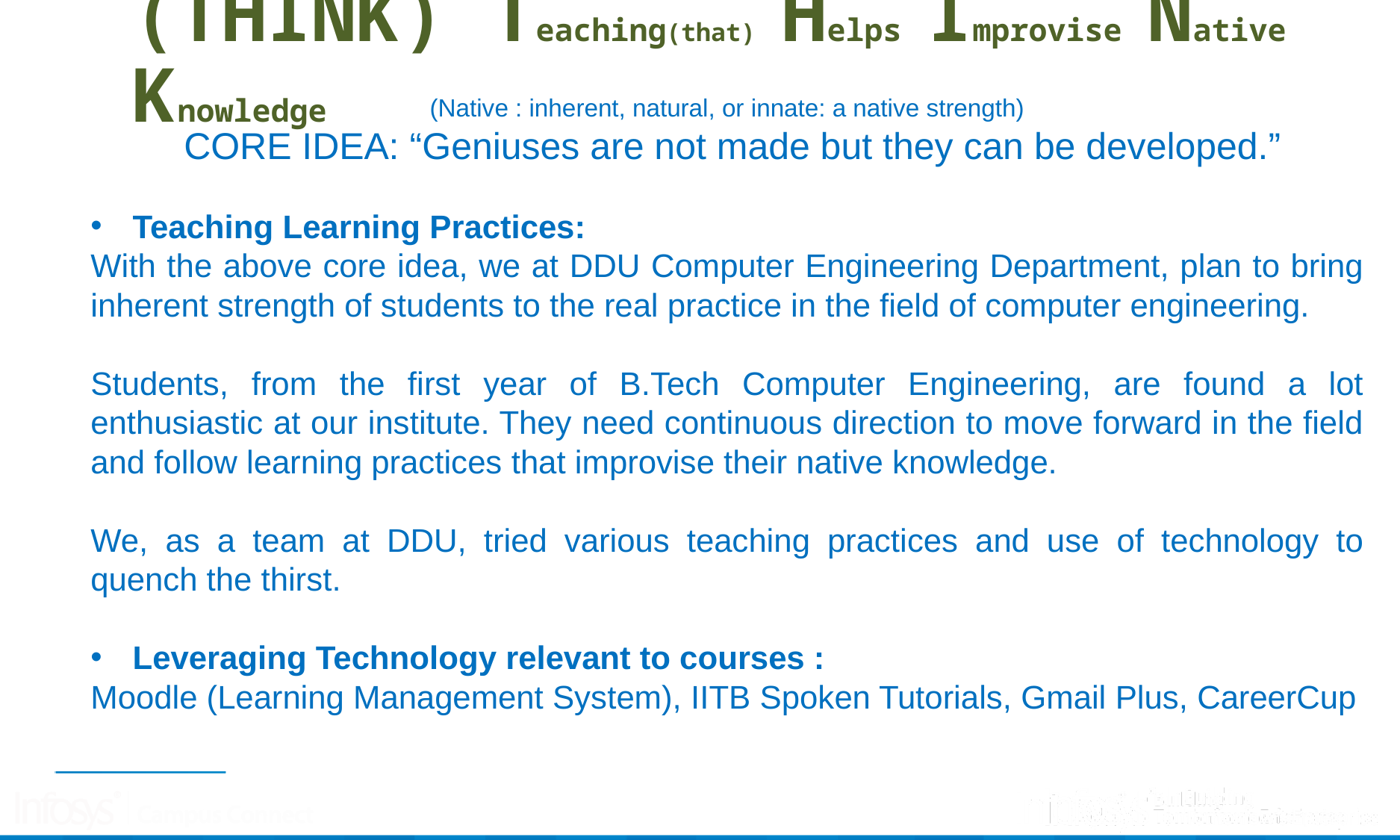

(THINK) Teaching(that) Helps Improvise Native Knowledge

(Native : inherent, natural, or innate: a native strength)
 CORE IDEA: “Geniuses are not made but they can be developed.”

Teaching Learning Practices:
With the above core idea, we at DDU Computer Engineering Department, plan to bring inherent strength of students to the real practice in the field of computer engineering.

Students, from the first year of B.Tech Computer Engineering, are found a lot enthusiastic at our institute. They need continuous direction to move forward in the field and follow learning practices that improvise their native knowledge.

We, as a team at DDU, tried various teaching practices and use of technology to quench the thirst.

Leveraging Technology relevant to courses :
Moodle (Learning Management System), IITB Spoken Tutorials, Gmail Plus, CareerCup